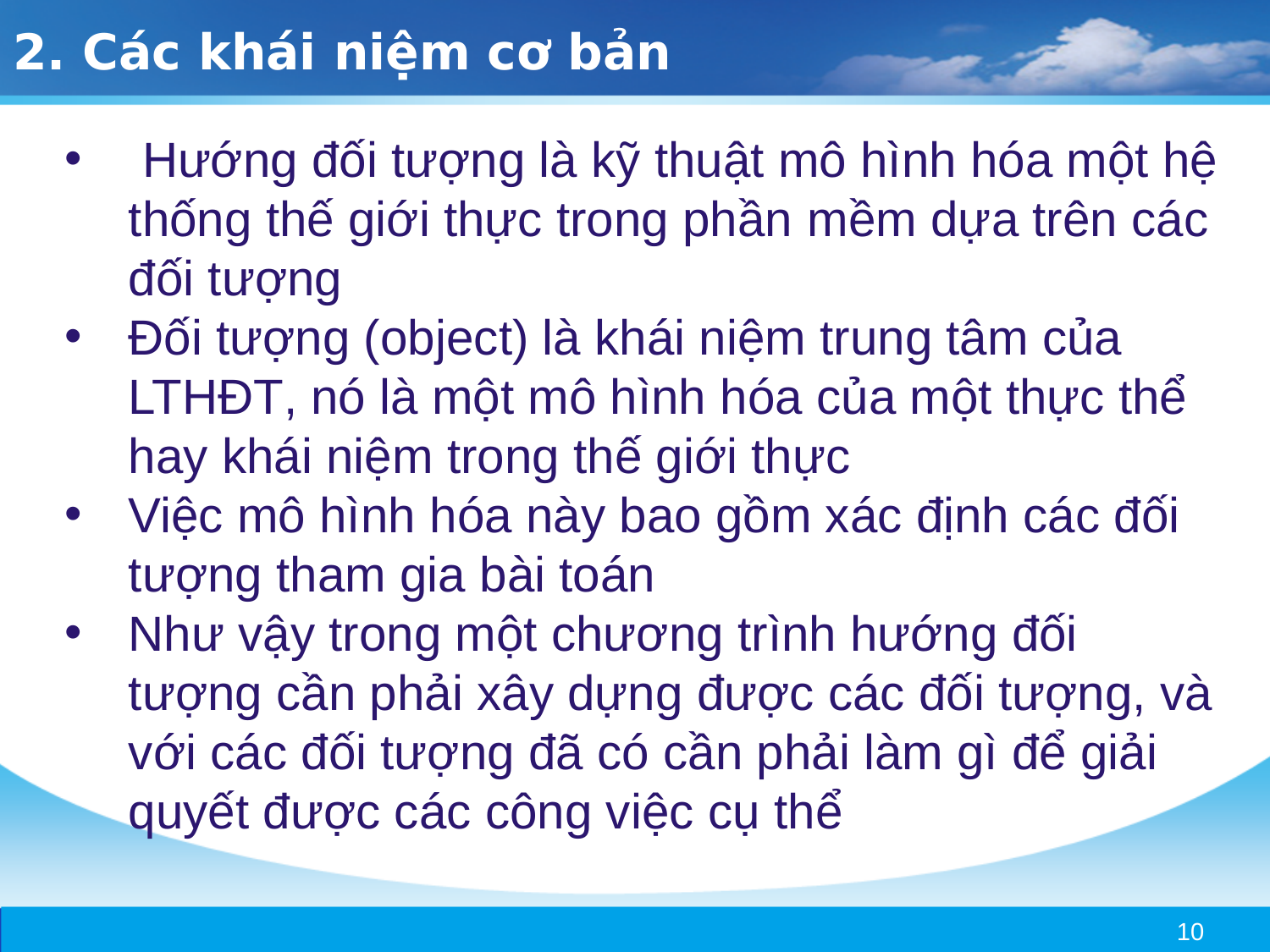

2. Các khái niệm cơ bản
 Hướng đối tượng là kỹ thuật mô hình hóa một hệ thống thế giới thực trong phần mềm dựa trên các đối tượng
Đối tượng (object) là khái niệm trung tâm của LTHĐT, nó là một mô hình hóa của một thực thể hay khái niệm trong thế giới thực
Việc mô hình hóa này bao gồm xác định các đối tượng tham gia bài toán
Như vậy trong một chương trình hướng đối tượng cần phải xây dựng được các đối tượng, và với các đối tượng đã có cần phải làm gì để giải quyết được các công việc cụ thể

10